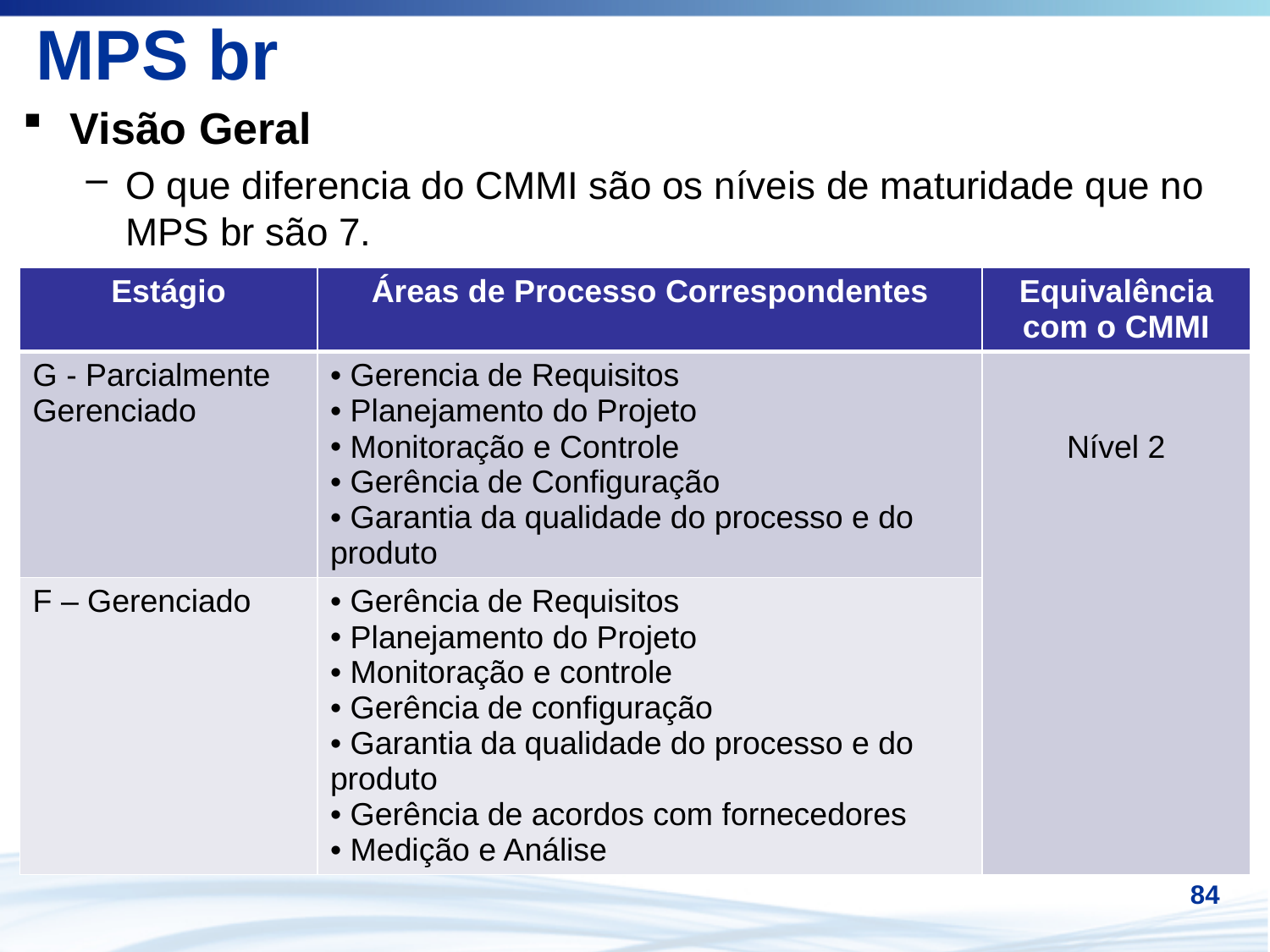

Visão Geral
O que diferencia do CMMI são os níveis de maturidade que no MPS br são 7.
# MPS br
| Estágio | Áreas de Processo Correspondentes | Equivalência com o CMMI |
| --- | --- | --- |
| G - Parcialmente Gerenciado | Gerencia de Requisitos Planejamento do Projeto Monitoração e Controle Gerência de Configuração Garantia da qualidade do processo e do produto | Nível 2 |
| F – Gerenciado | Gerência de Requisitos Planejamento do Projeto Monitoração e controle Gerência de configuração Garantia da qualidade do processo e do produto Gerência de acordos com fornecedores Medição e Análise |  |